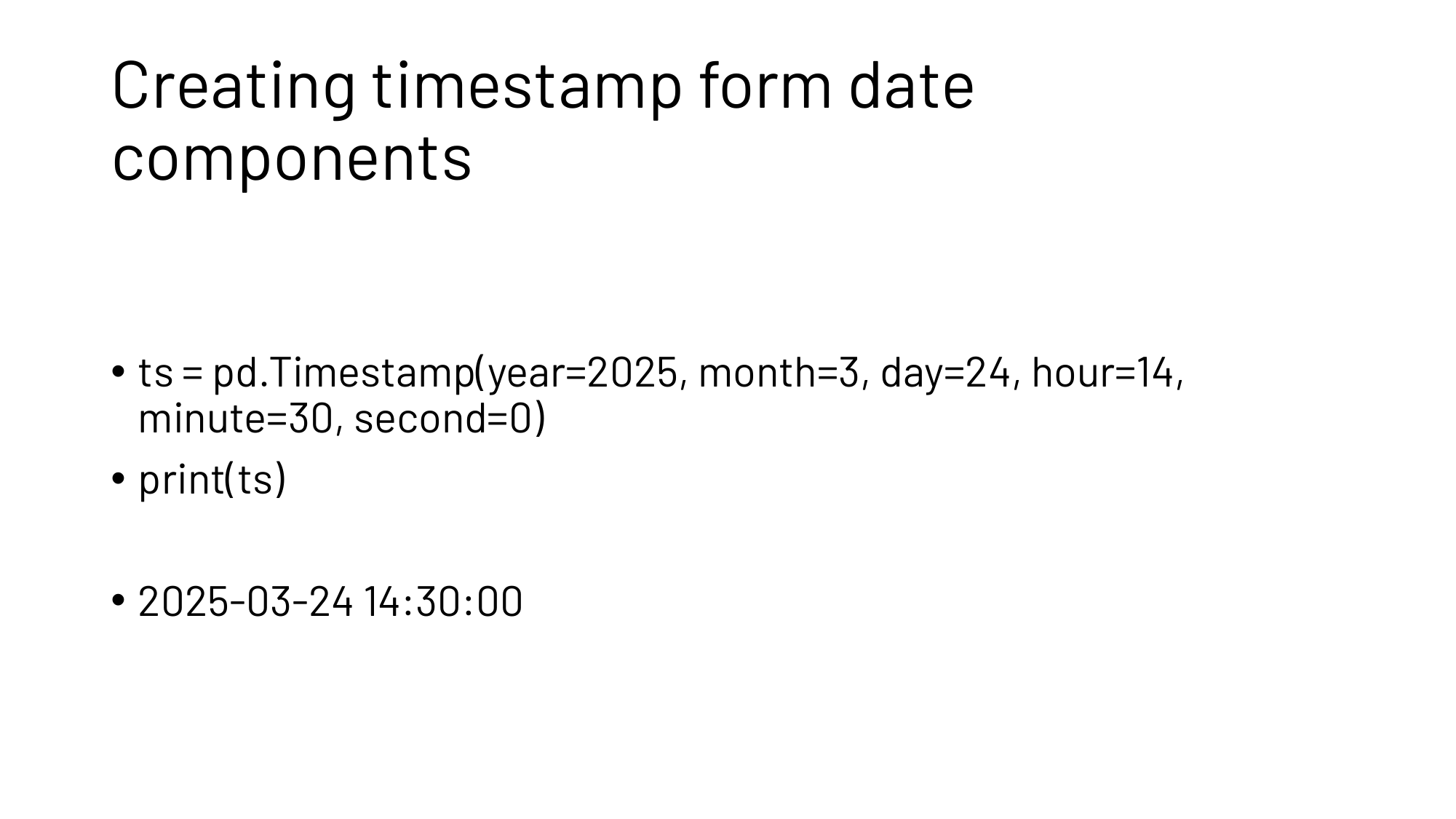

# Creating timestamp form date components

ts = pd.Timestamp(year=2025, month=3, day=24, hour=14, minute=30, second=0)
print(ts)

2025-03-24 14:30:00